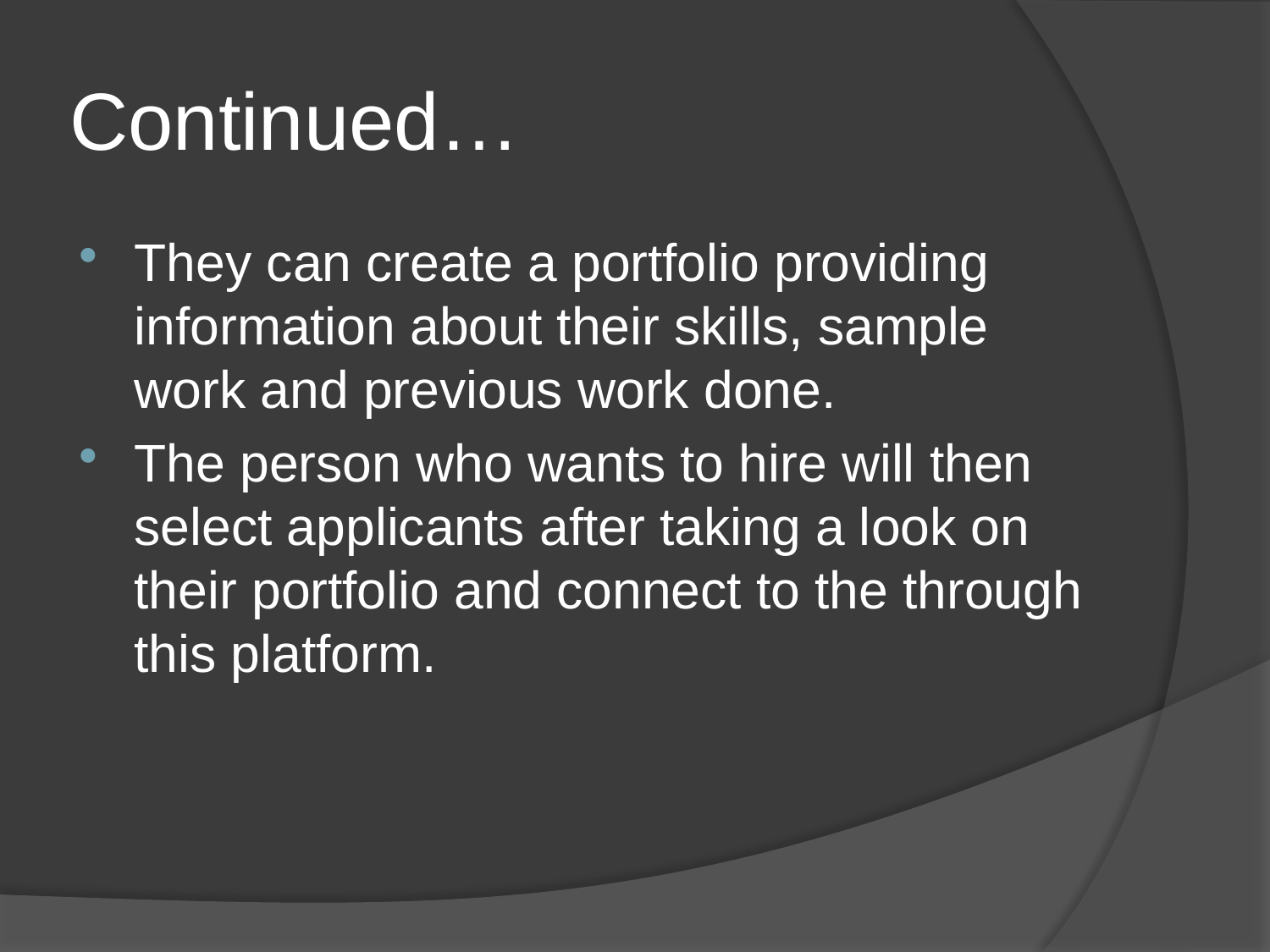

# Continued…
They can create a portfolio providing information about their skills, sample work and previous work done.
The person who wants to hire will then select applicants after taking a look on their portfolio and connect to the through this platform.